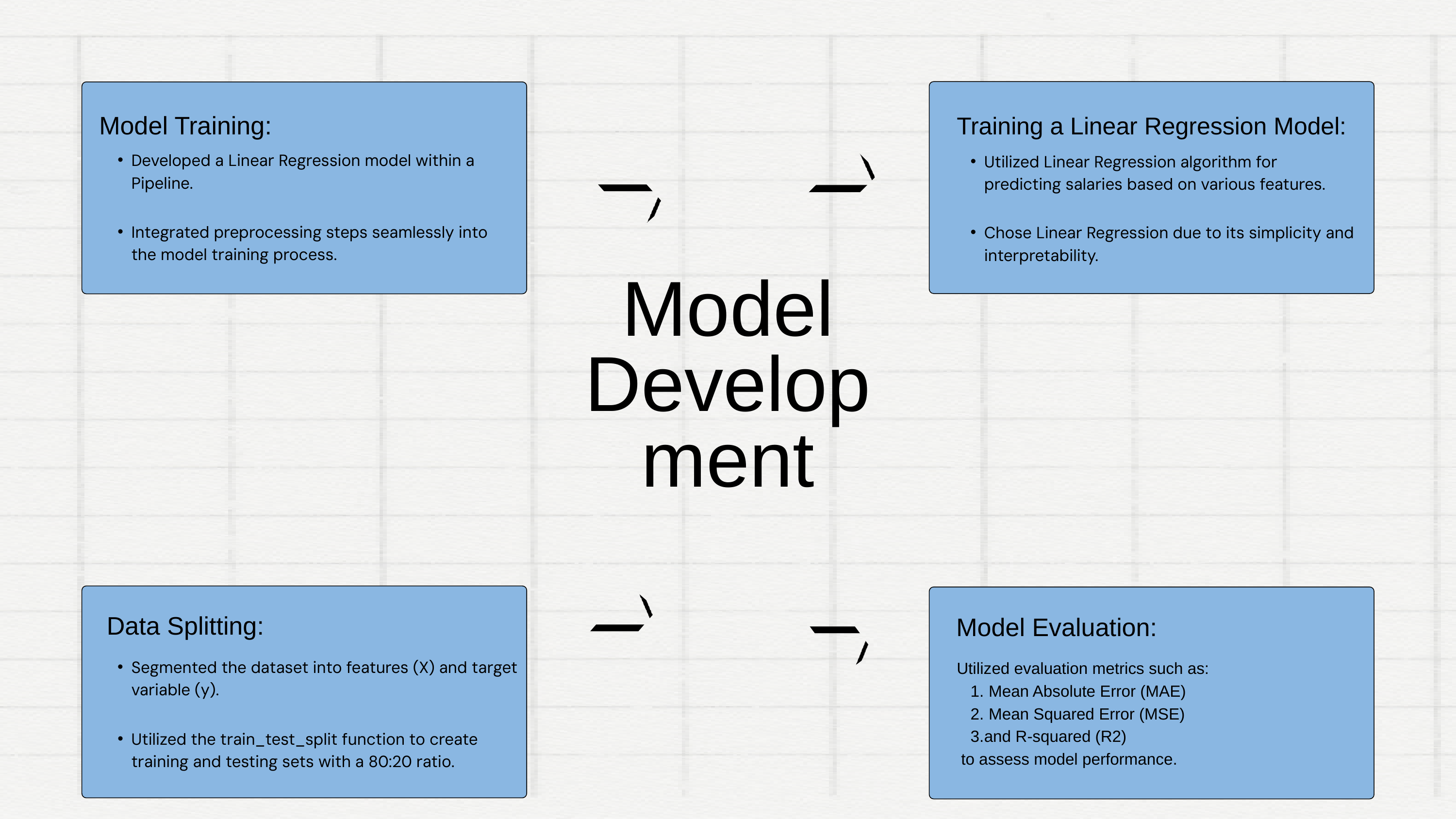

Training a Linear Regression Model:
Utilized Linear Regression algorithm for predicting salaries based on various features.
Chose Linear Regression due to its simplicity and interpretability.

Model Training:
Developed a Linear Regression model within a Pipeline.

Integrated preprocessing steps seamlessly into the model training process.
Model Development

Data Splitting:
Segmented the dataset into features (X) and target variable (y).
Utilized the train_test_split function to create training and testing sets with a 80:20 ratio.

Model Evaluation:
Utilized evaluation metrics such as:
 Mean Absolute Error (MAE)
 Mean Squared Error (MSE)
and R-squared (R2)
 to assess model performance.